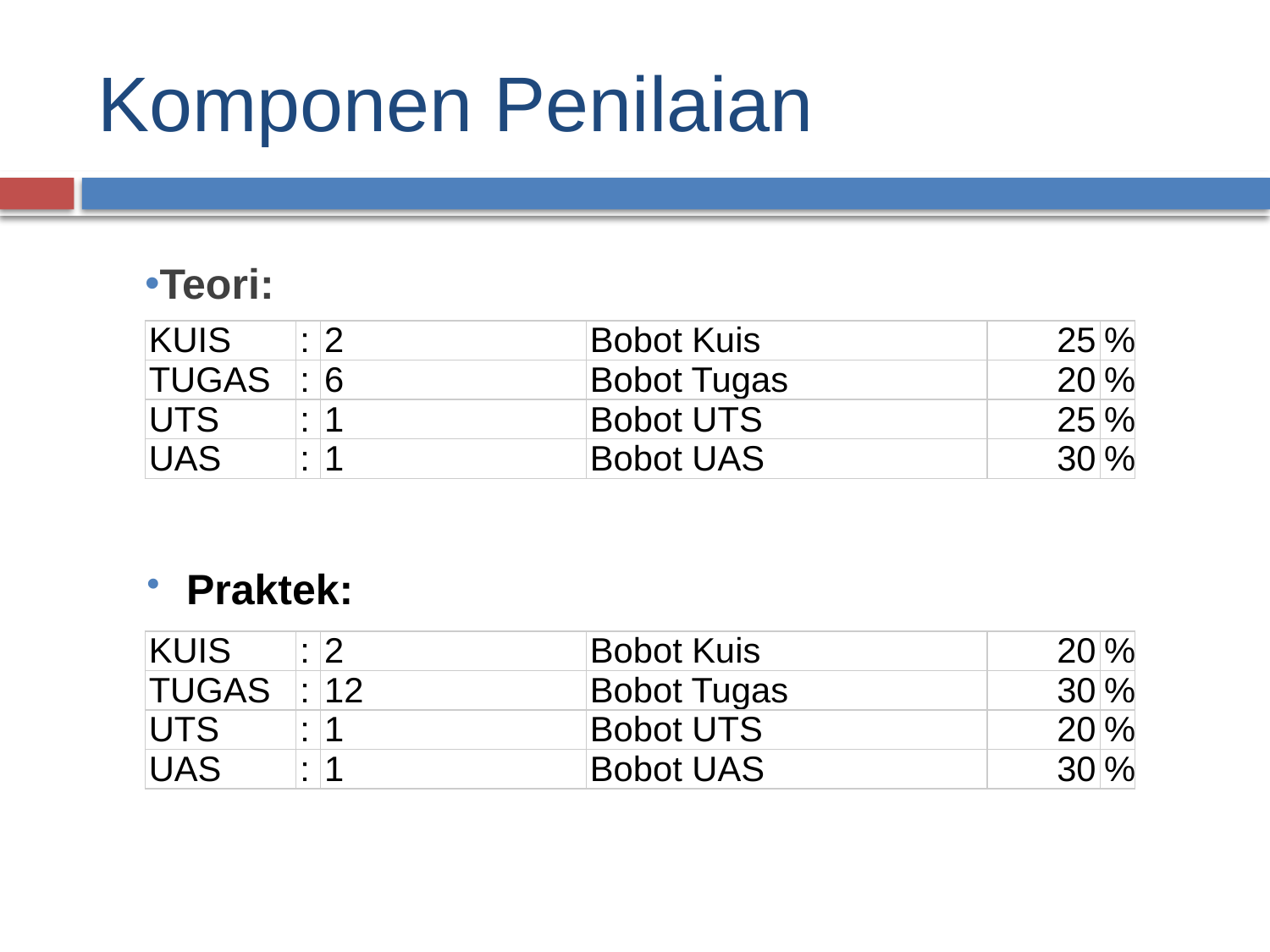

# Komponen Penilaian
Teori:

| KUIS | : | 2 | Bobot Kuis | 25 | % |
| --- | --- | --- | --- | --- | --- |
| TUGAS | : | 6 | Bobot Tugas | 20 | % |
| UTS | : | 1 | Bobot UTS | 25 | % |
| UAS | : | 1 | Bobot UAS | 30 | % |
Praktek:
| KUIS | : | 2 | Bobot Kuis | 20 | % |
| --- | --- | --- | --- | --- | --- |
| TUGAS | : | 12 | Bobot Tugas | 30 | % |
| UTS | : | 1 | Bobot UTS | 20 | % |
| UAS | : | 1 | Bobot UAS | 30 | % |